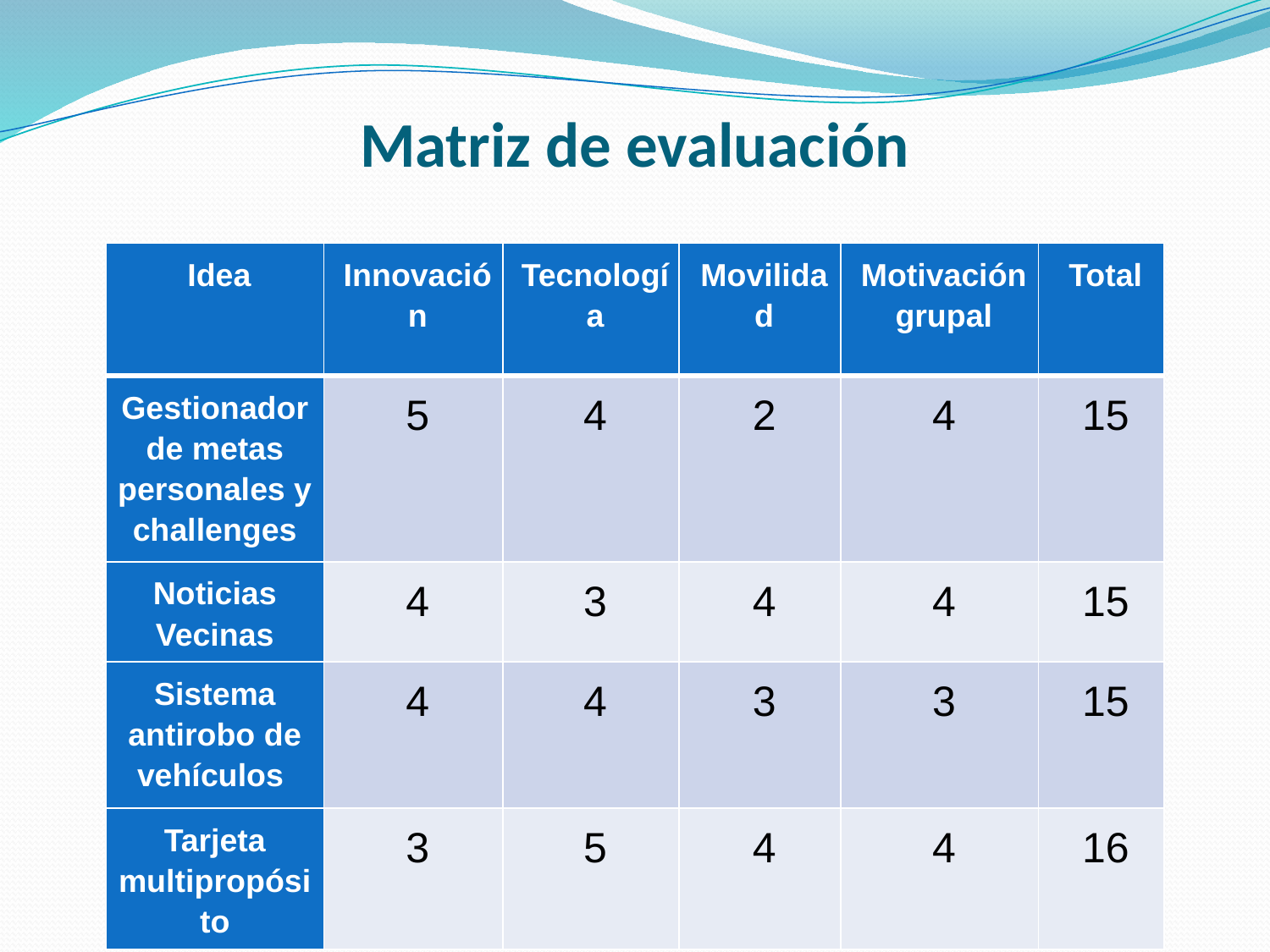

# Matriz de evaluación
| Idea | Innovación | Tecnología | Movilidad | Motivación grupal | Total |
| --- | --- | --- | --- | --- | --- |
| Gestionador de metas personales y challenges | 5 | 4 | 2 | 4 | 15 |
| Noticias Vecinas | 4 | 3 | 4 | 4 | 15 |
| Sistema antirobo de vehículos | 4 | 4 | 3 | 3 | 15 |
| Tarjeta multipropósito | 3 | 5 | 4 | 4 | 16 |